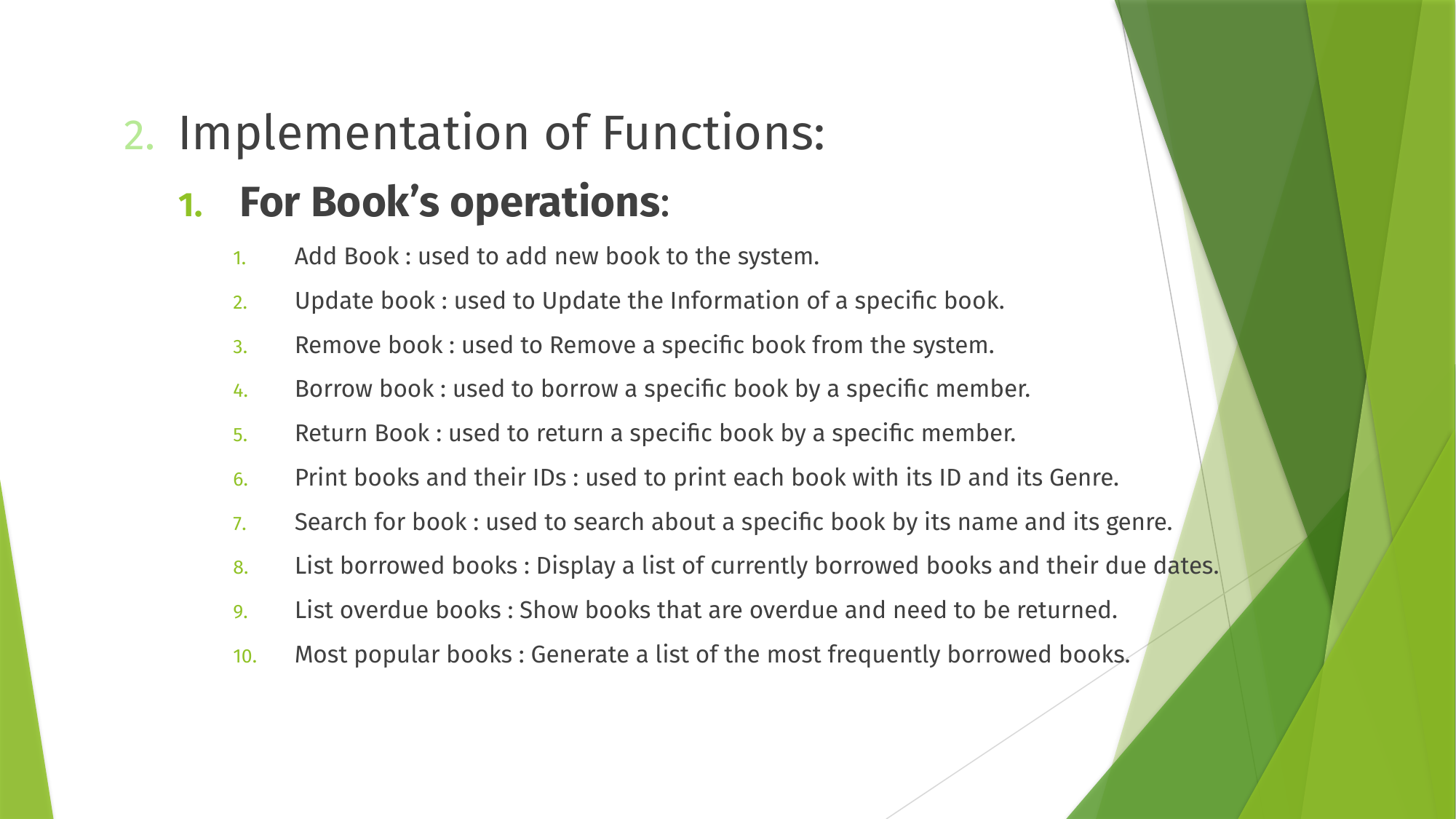

2.  Implementation of Functions:
For Book’s operations:
Add Book : used to add new book to the system.
Update book : used to Update the Information of a specific book.
Remove book : used to Remove a specific book from the system.
Borrow book : used to borrow a specific book by a specific member.
Return Book : used to return a specific book by a specific member.
Print books and their IDs : used to print each book with its ID and its Genre.
Search for book : used to search about a specific book by its name and its genre.
List borrowed books : Display a list of currently borrowed books and their due dates.
List overdue books : Show books that are overdue and need to be returned.
Most popular books : Generate a list of the most frequently borrowed books.